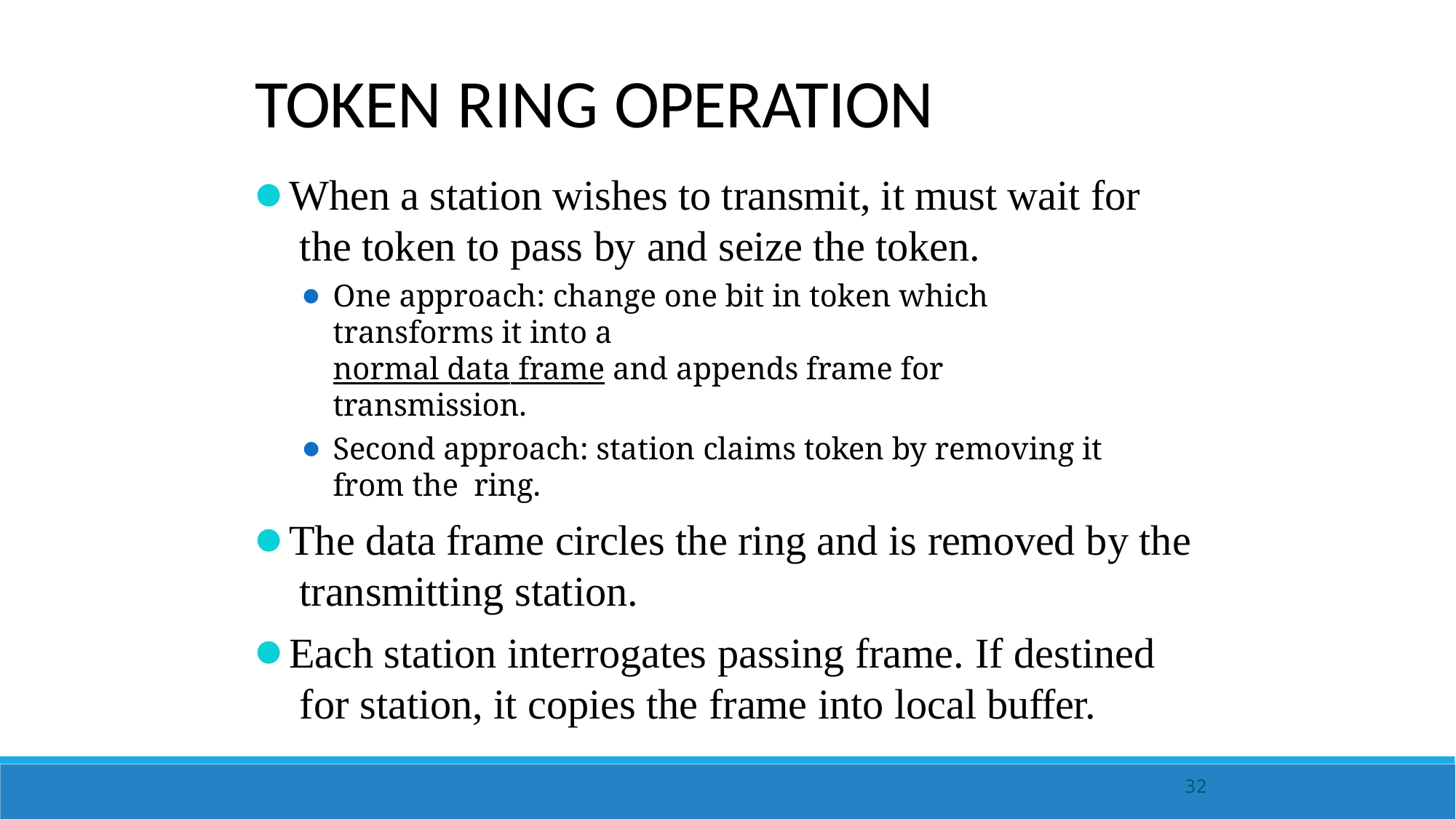

# TOKEN RING OPERATION
When a station wishes to transmit, it must wait for  the token to pass by and seize the token.
One approach: change one bit in token which transforms it into a
normal data frame and appends frame for transmission.
Second approach: station claims token by removing it from the  ring.
The data frame circles the ring and is removed by the  transmitting station.
Each station interrogates passing frame. If destined  for station, it copies the frame into local buffer.
32